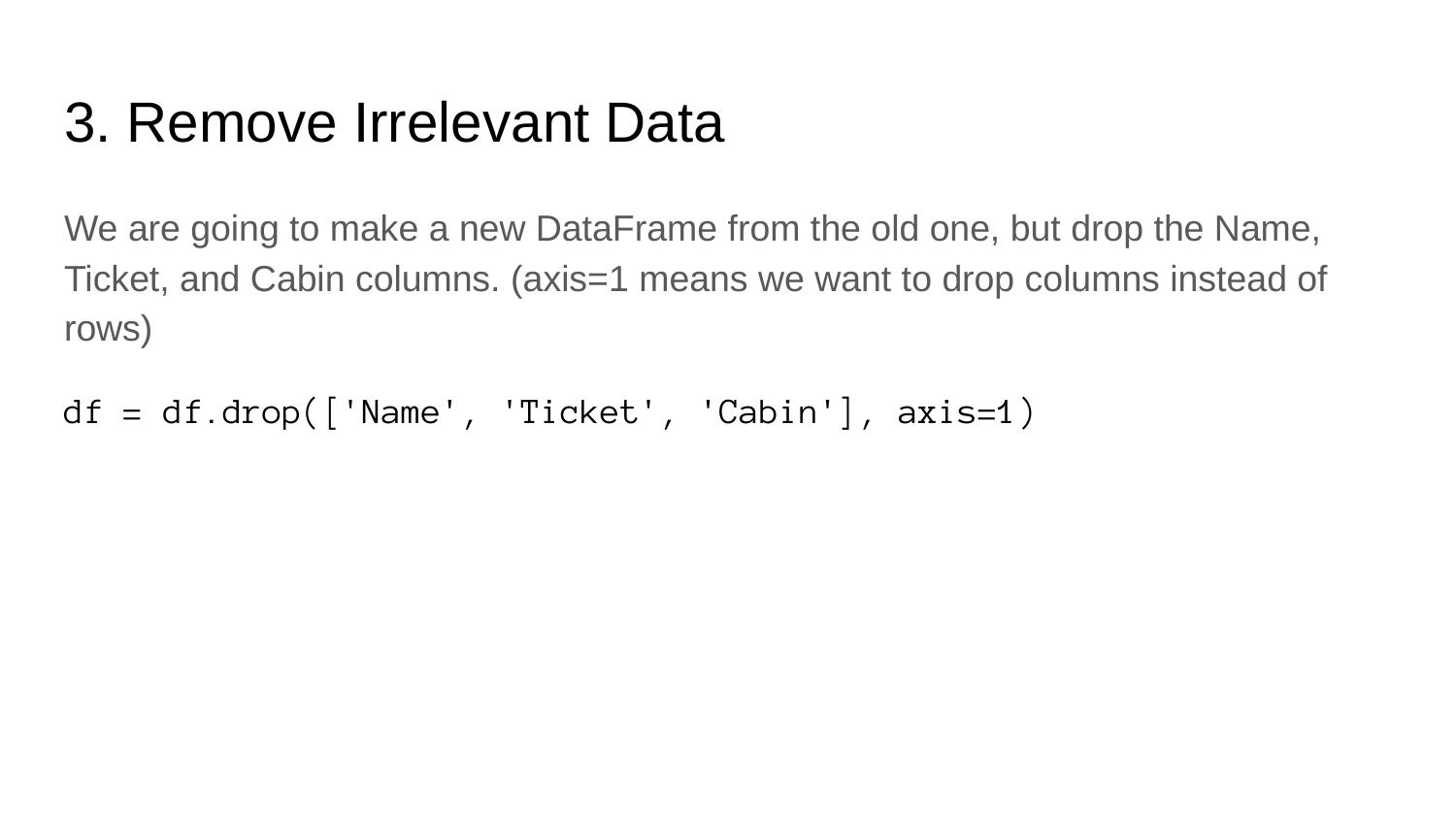

# 3. Remove Irrelevant Data
We are going to make a new DataFrame from the old one, but drop the Name, Ticket, and Cabin columns. (axis=1 means we want to drop columns instead of rows)
df = df.drop(['Name', 'Ticket', 'Cabin'], axis=1)